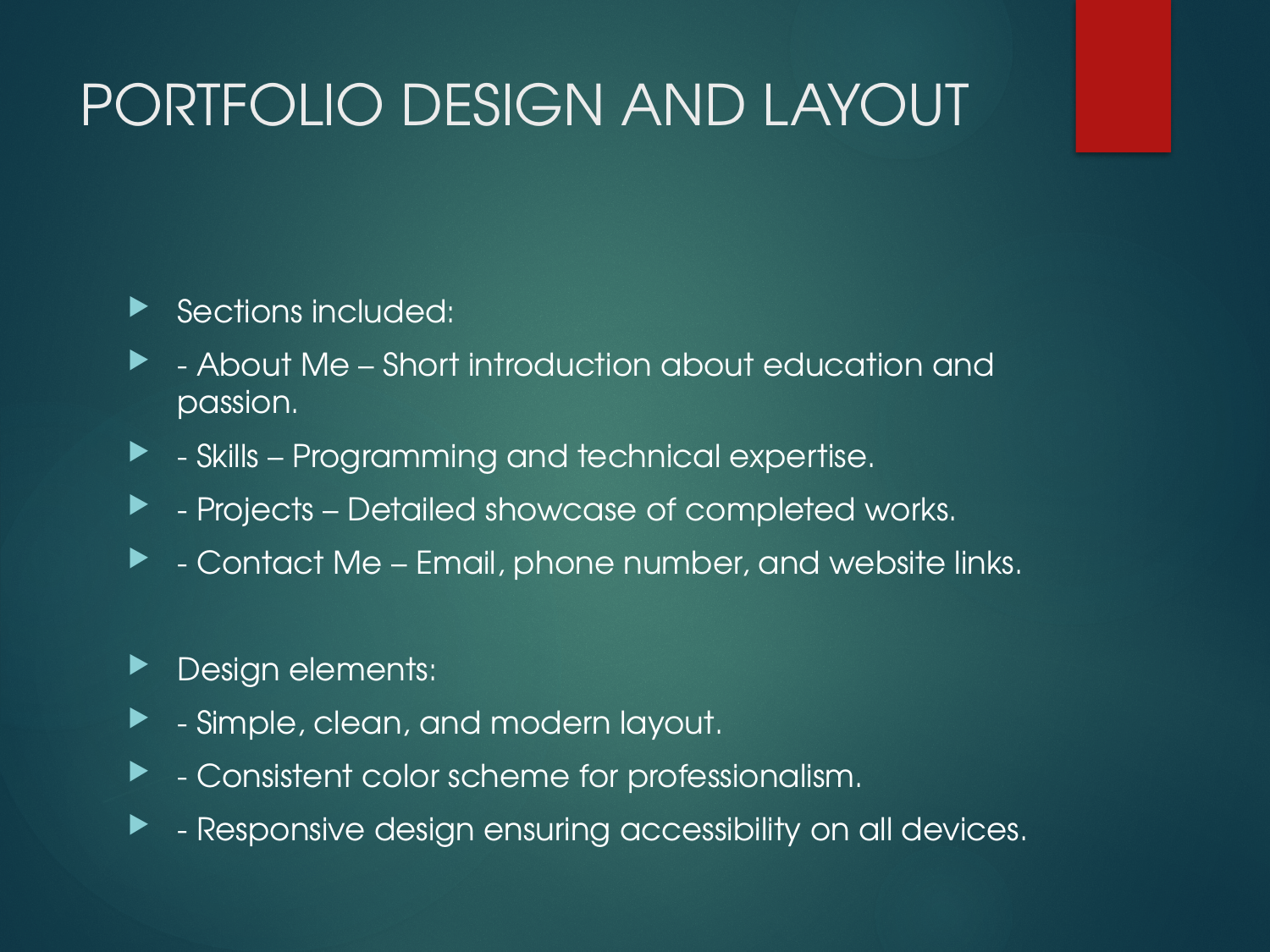

# PORTFOLIO DESIGN AND LAYOUT
Sections included:
- About Me – Short introduction about education and passion.
- Skills – Programming and technical expertise.
- Projects – Detailed showcase of completed works.
- Contact Me – Email, phone number, and website links.

Design elements:
- Simple, clean, and modern layout.
- Consistent color scheme for professionalism.
- Responsive design ensuring accessibility on all devices.